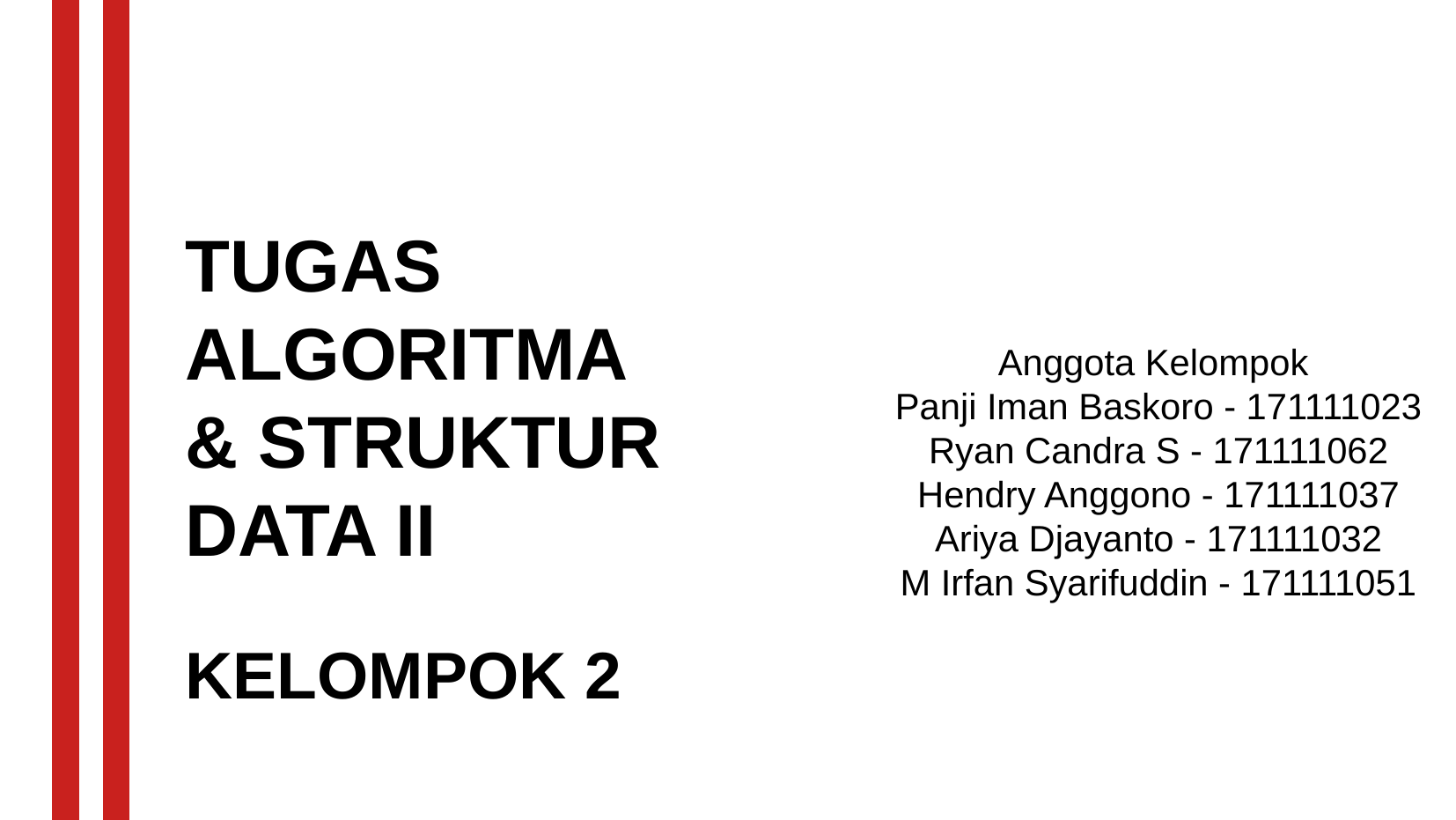

TUGAS ALGORITMA & STRUKTUR DATA II
Anggota Kelompok
Panji Iman Baskoro - 171111023
Ryan Candra S - 171111062
Hendry Anggono - 171111037
Ariya Djayanto - 171111032
M Irfan Syarifuddin - 171111051
KELOMPOK 2